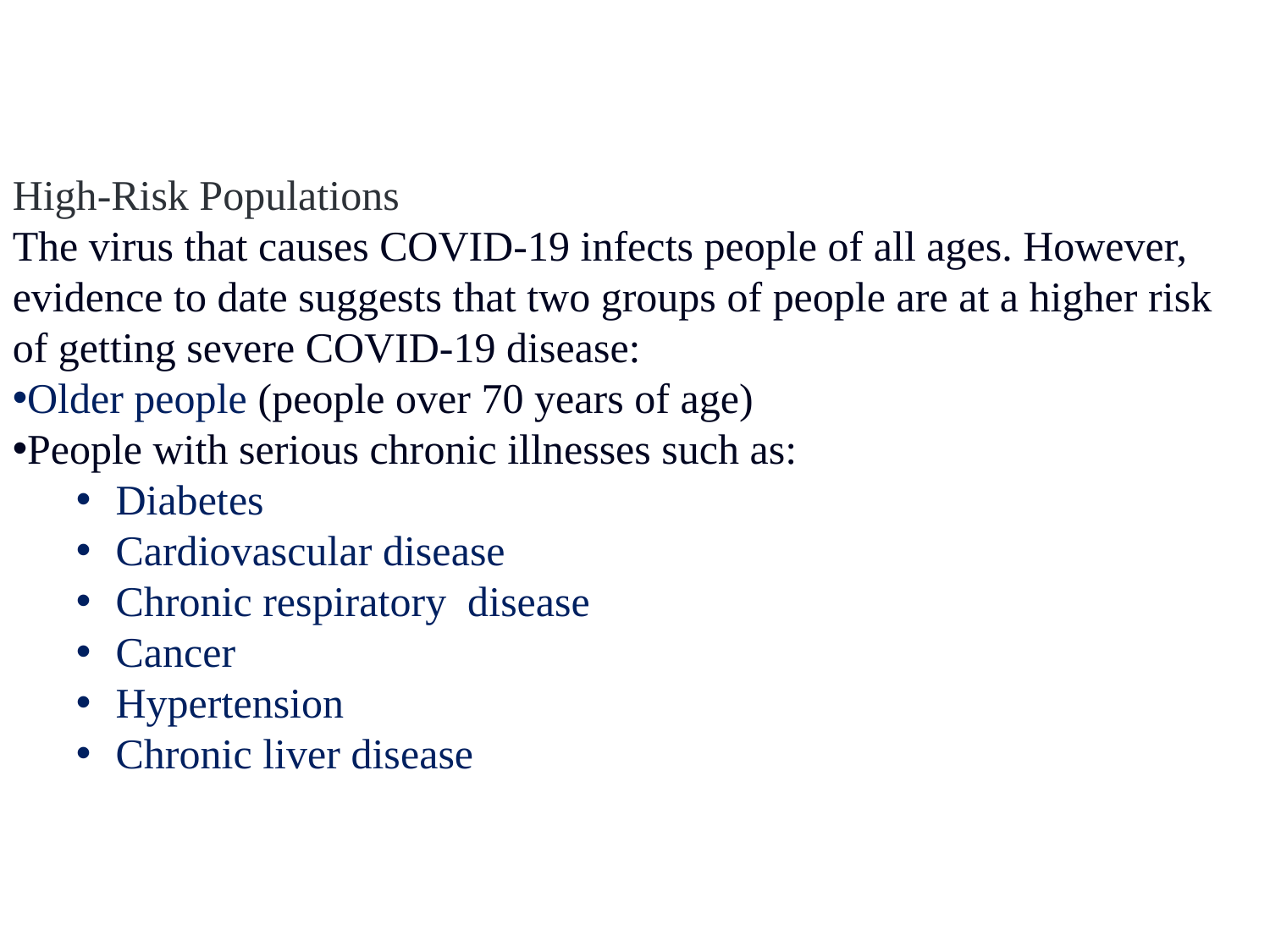

High-Risk Populations
The virus that causes COVID-19 infects people of all ages. However, evidence to date suggests that two groups of people are at a higher risk of getting severe COVID-19 disease:
Older people (people over 70 years of age)
People with serious chronic illnesses such as:
Diabetes
Cardiovascular disease
Chronic respiratory  disease
Cancer
Hypertension
Chronic liver disease